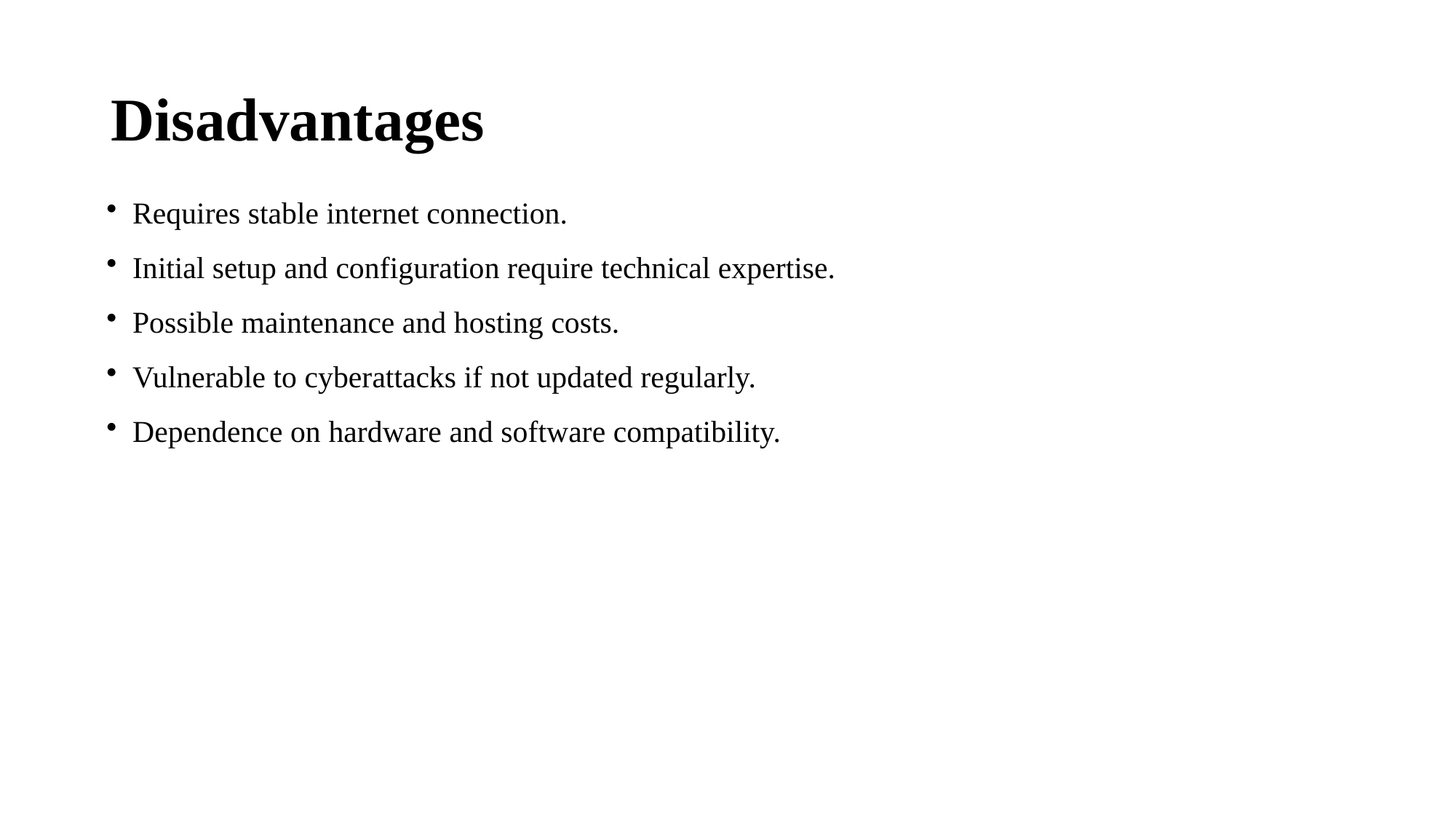

Disadvantages
  Requires stable internet connection.
  Initial setup and configuration require technical expertise.
  Possible maintenance and hosting costs.
  Vulnerable to cyberattacks if not updated regularly.
  Dependence on hardware and software compatibility.